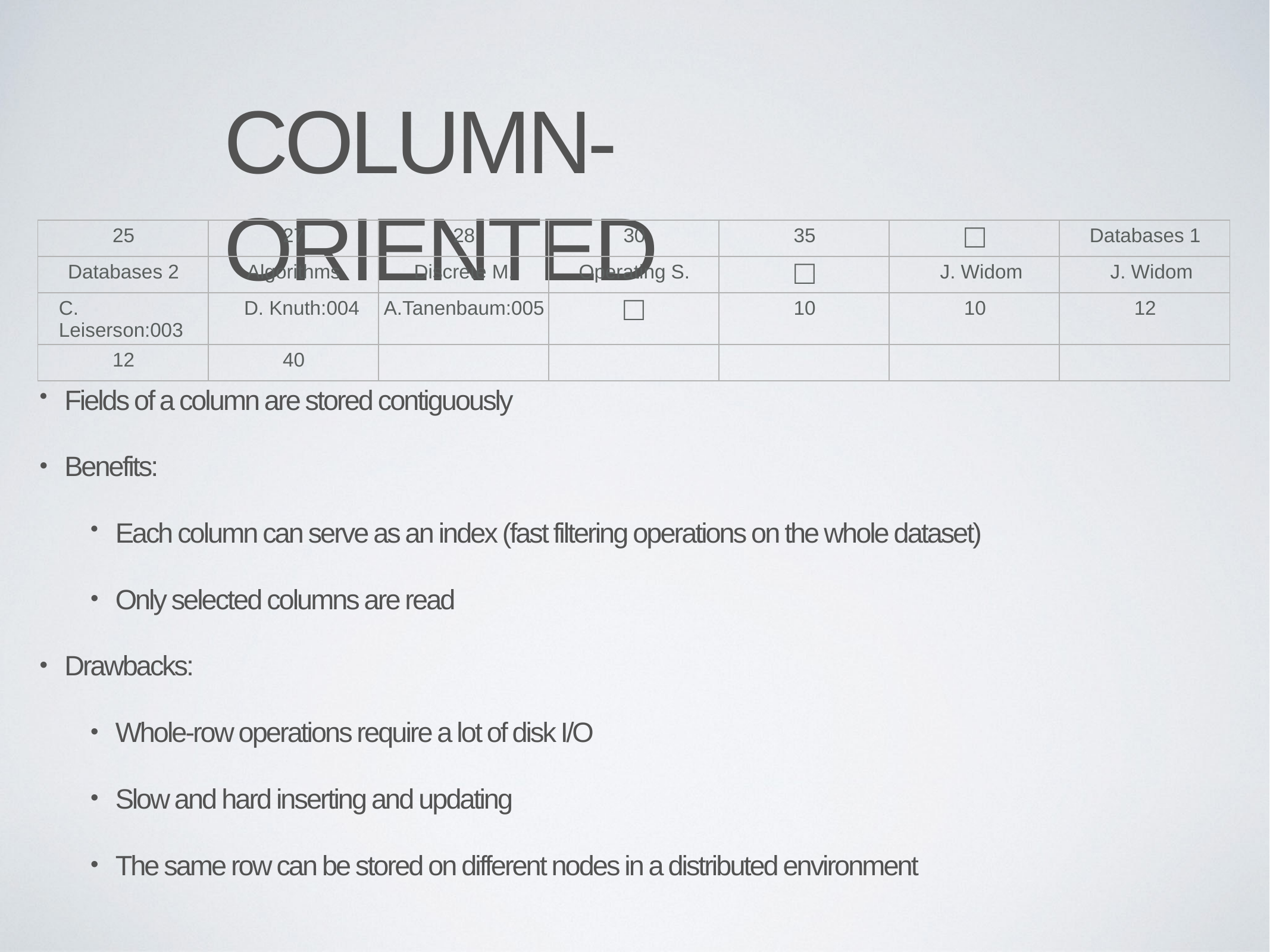

# COLUMN-ORIENTED
| 25 | 27 | 28 | 30 | 35 | □ | Databases 1 |
| --- | --- | --- | --- | --- | --- | --- |
| Databases 2 | Algorithms | Discrete M. | Operating S. | □ | J. Widom | J. Widom |
| C. Leiserson:003 | D. Knuth:004 | A.Tanenbaum:005 | □ | 10 | 10 | 12 |
| 12 | 40 |  |  |  |  |  |
Fields of a column are stored contiguously

Benefits:

Each column can serve as an index (fast filtering operations on the whole dataset)

Only selected columns are read

Drawbacks:

Whole-row operations require a lot of disk I/O

Slow and hard inserting and updating

The same row can be stored on different nodes in a distributed environment